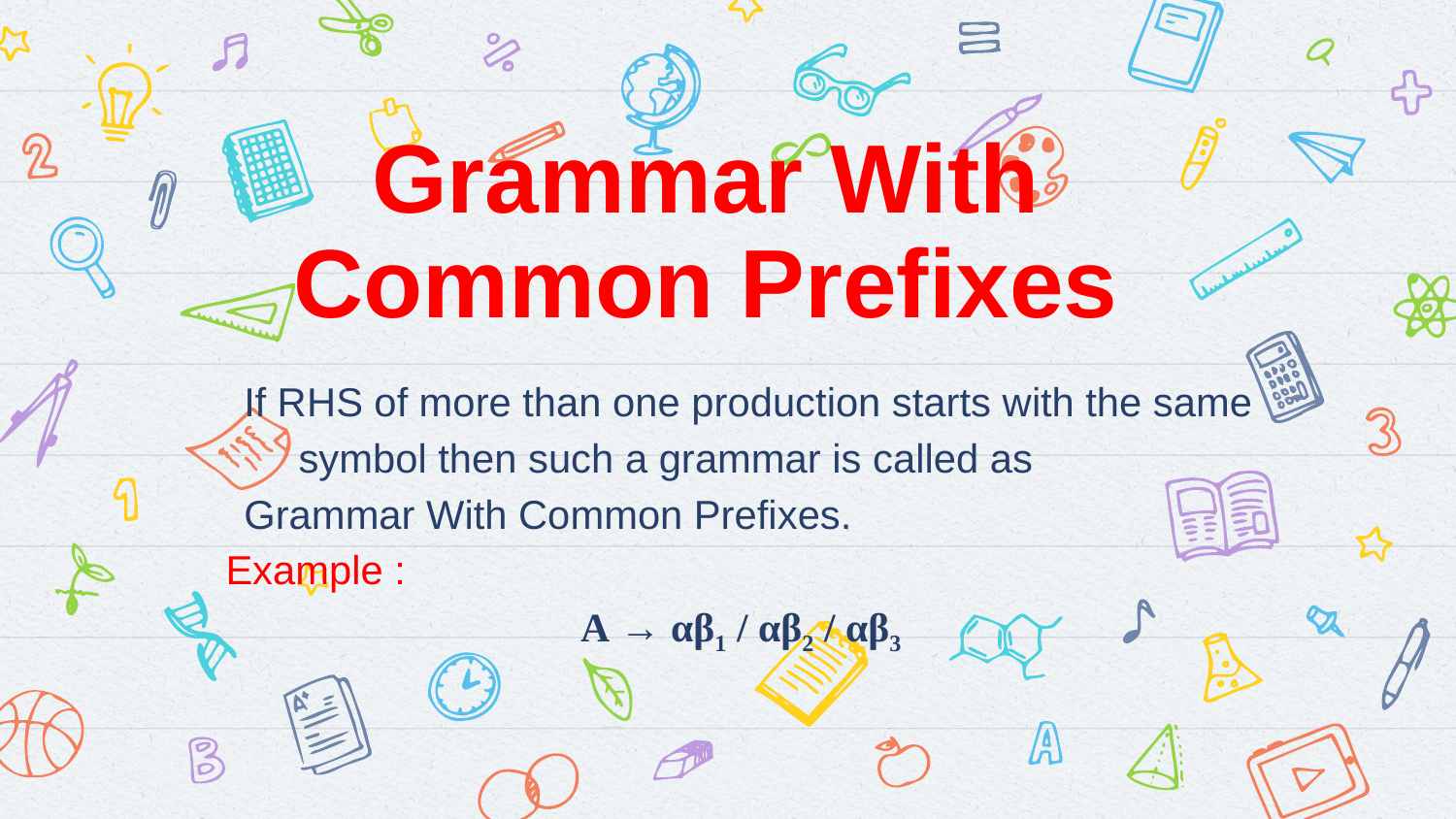

# Grammar With Common Prefixes
If RHS of more than one production starts with the same symbol then such a grammar is called as
Grammar With Common Prefixes.
Example :
A → αβ1 / αβ2 / αβ3